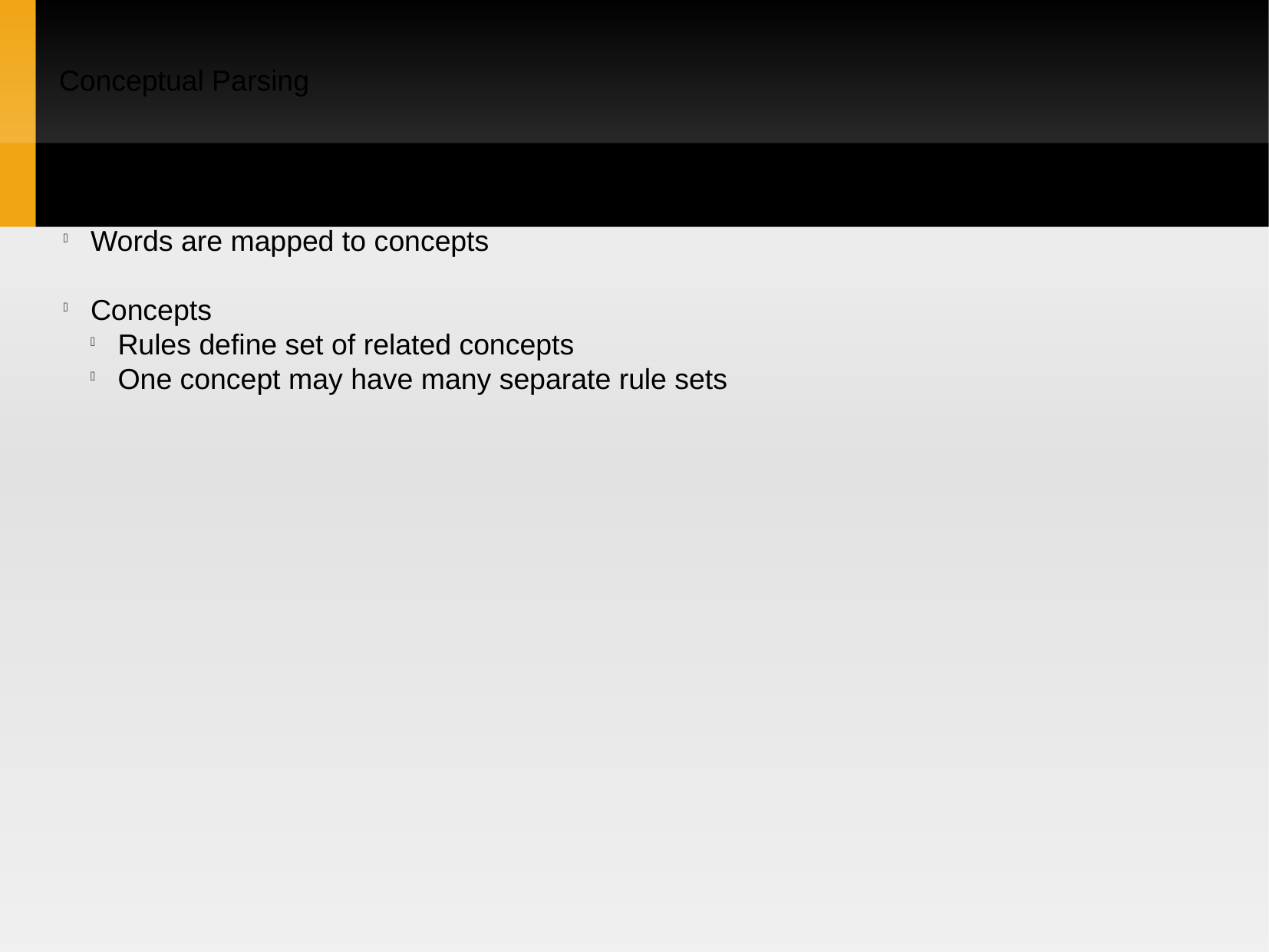

Conceptual Parsing
Words are mapped to concepts

Concepts
Rules define set of related concepts
One concept may have many separate rule sets